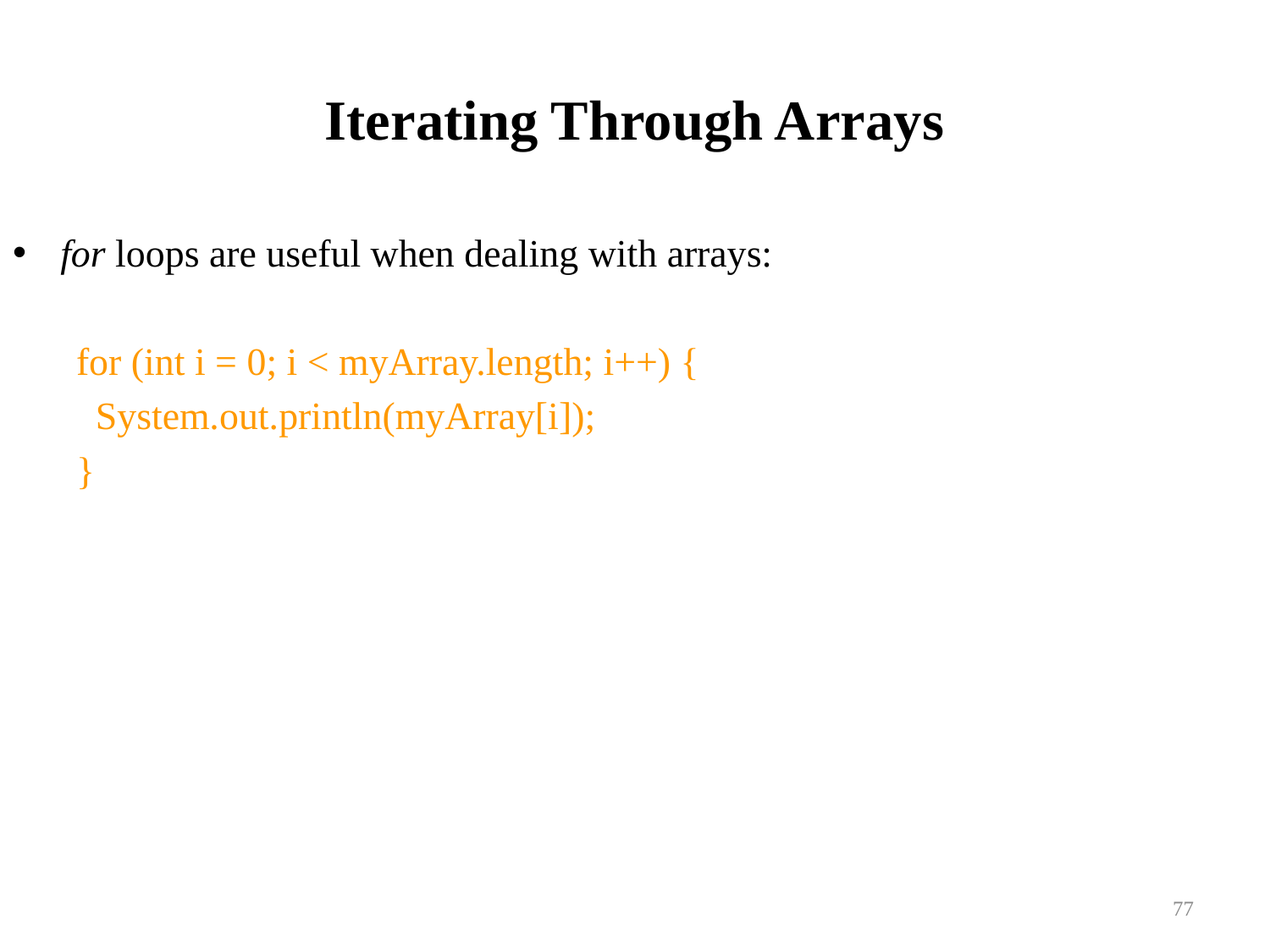

# Iterating Through Arrays
for loops are useful when dealing with arrays:

for (int i = 0; i < myArray.length; i++) {
  System.out.println(myArray[i]);
}

77